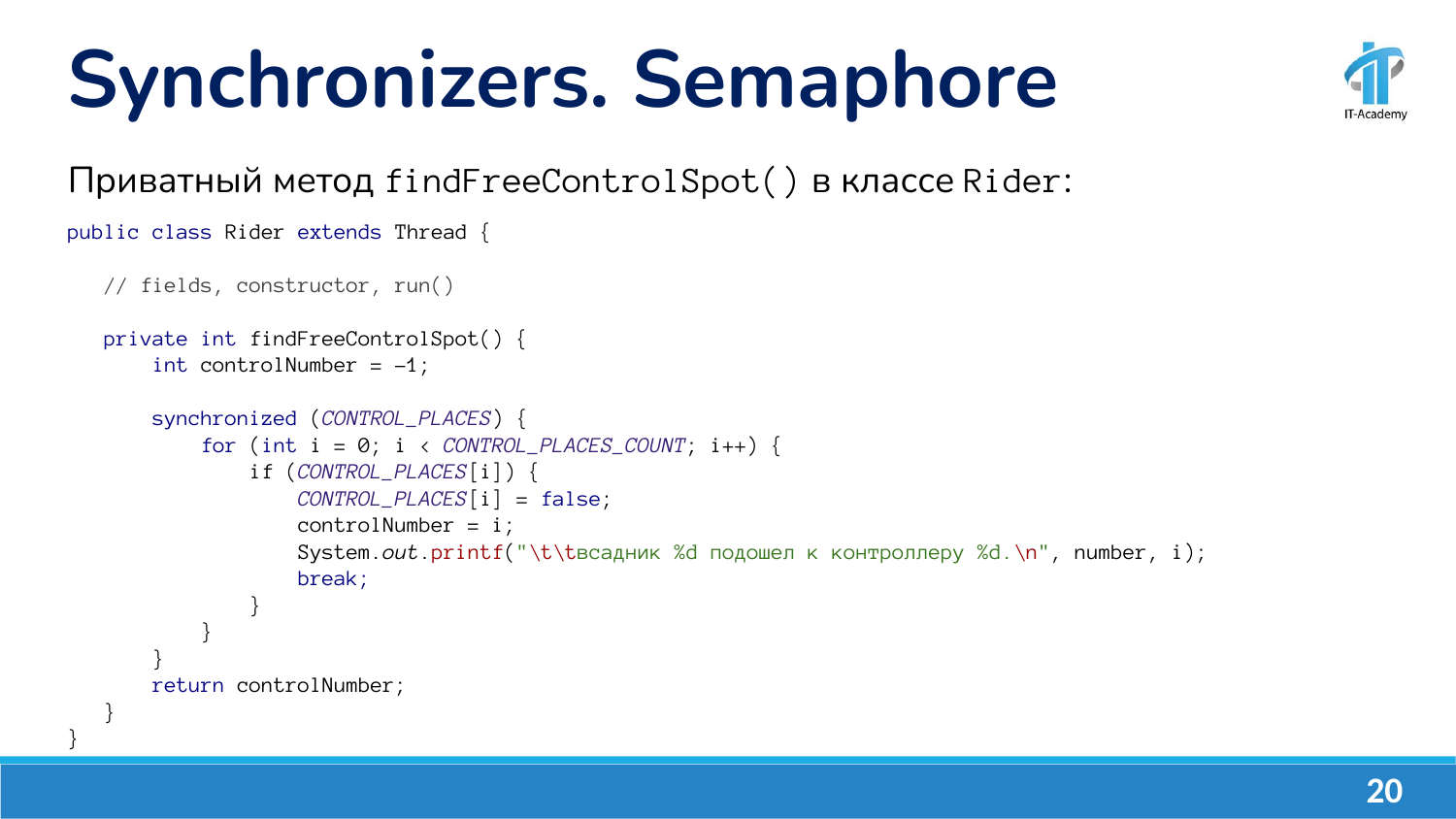

Synchronizers. Semaphore
Приватный метод findFreeControlSpot() в классе Rider:
public class Rider extends Thread {

   // fields, constructor, run()

   private int findFreeControlSpot() {
       int controlNumber = -1;

       synchronized (CONTROL_PLACES) {
           for (int i = 0; i < CONTROL_PLACES_COUNT; i++) {
               if (CONTROL_PLACES[i]) {
                   CONTROL_PLACES[i] = false;
                   controlNumber = i;
                   System.out.printf("\t\tвсадник %d подошел к контроллеру %d.\n", number, i);
                   break;
               }
           }
       }
       return controlNumber;
   }
}
20